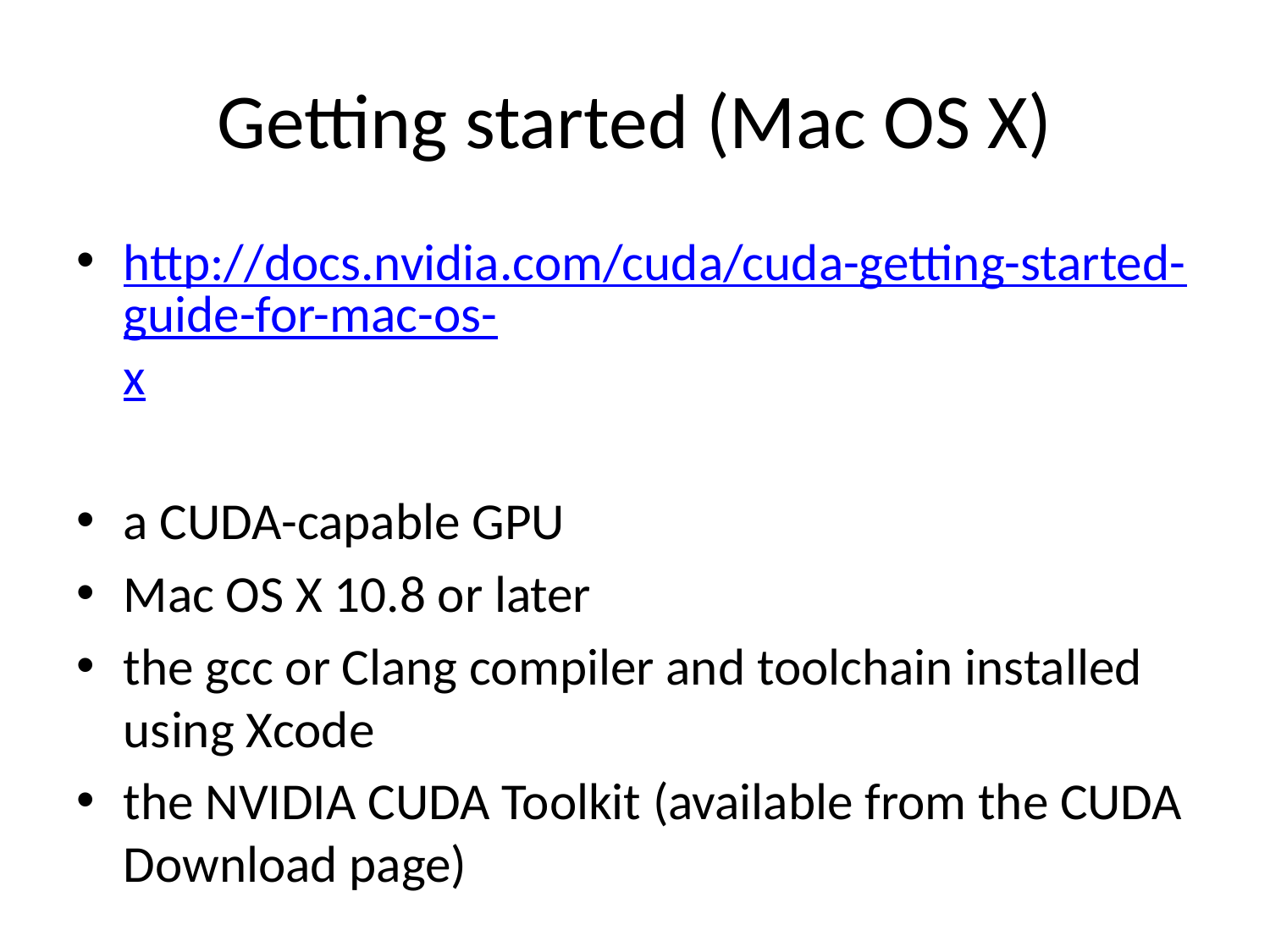

# Getting started (Mac OS X)
http://docs.nvidia.com/cuda/cuda-getting-started-guide-for-mac-os-x

a CUDA-capable GPU
Mac OS X 10.8 or later
the gcc or Clang compiler and toolchain installed using Xcode
the NVIDIA CUDA Toolkit (available from the CUDA Download page)